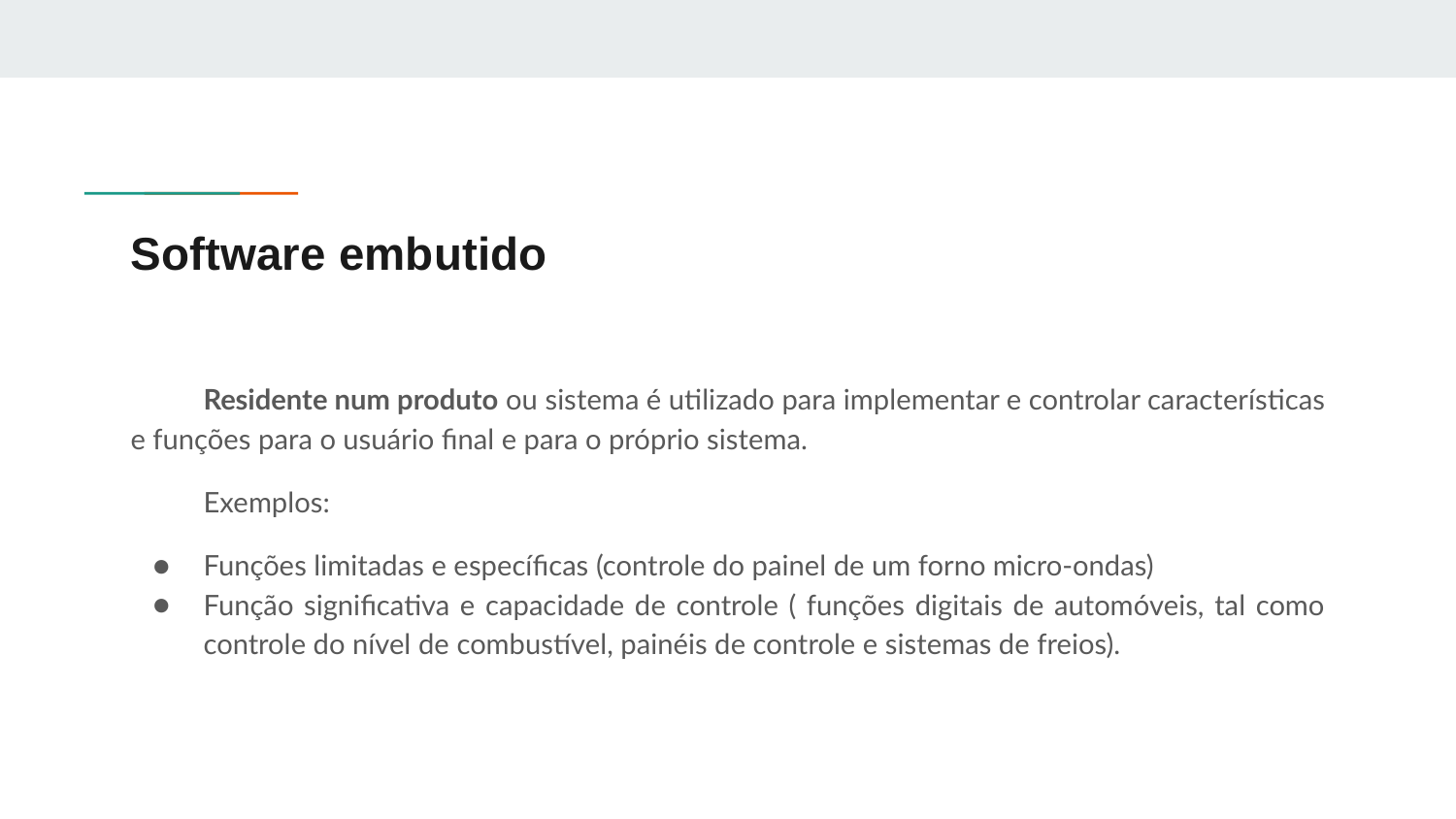

# Software embutido
Residente num produto ou sistema é utilizado para implementar e controlar características e funções para o usuário final e para o próprio sistema.
Exemplos:
Funções limitadas e específicas (controle do painel de um forno micro-ondas)
Função significativa e capacidade de controle ( funções digitais de automóveis, tal como controle do nível de combustível, painéis de controle e sistemas de freios).